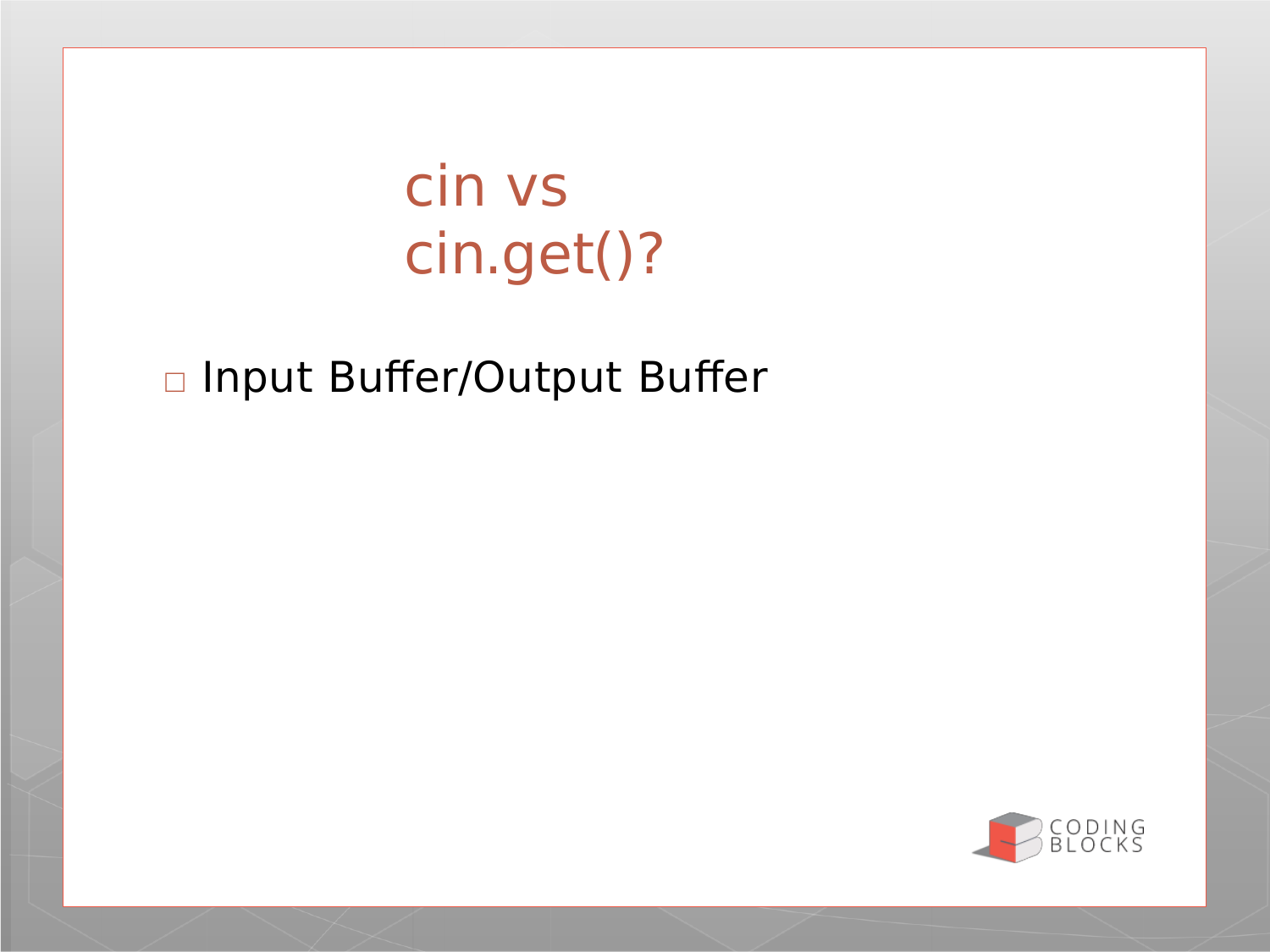

# cin vs cin.get()?
□ Input Buffer/Output Buffer